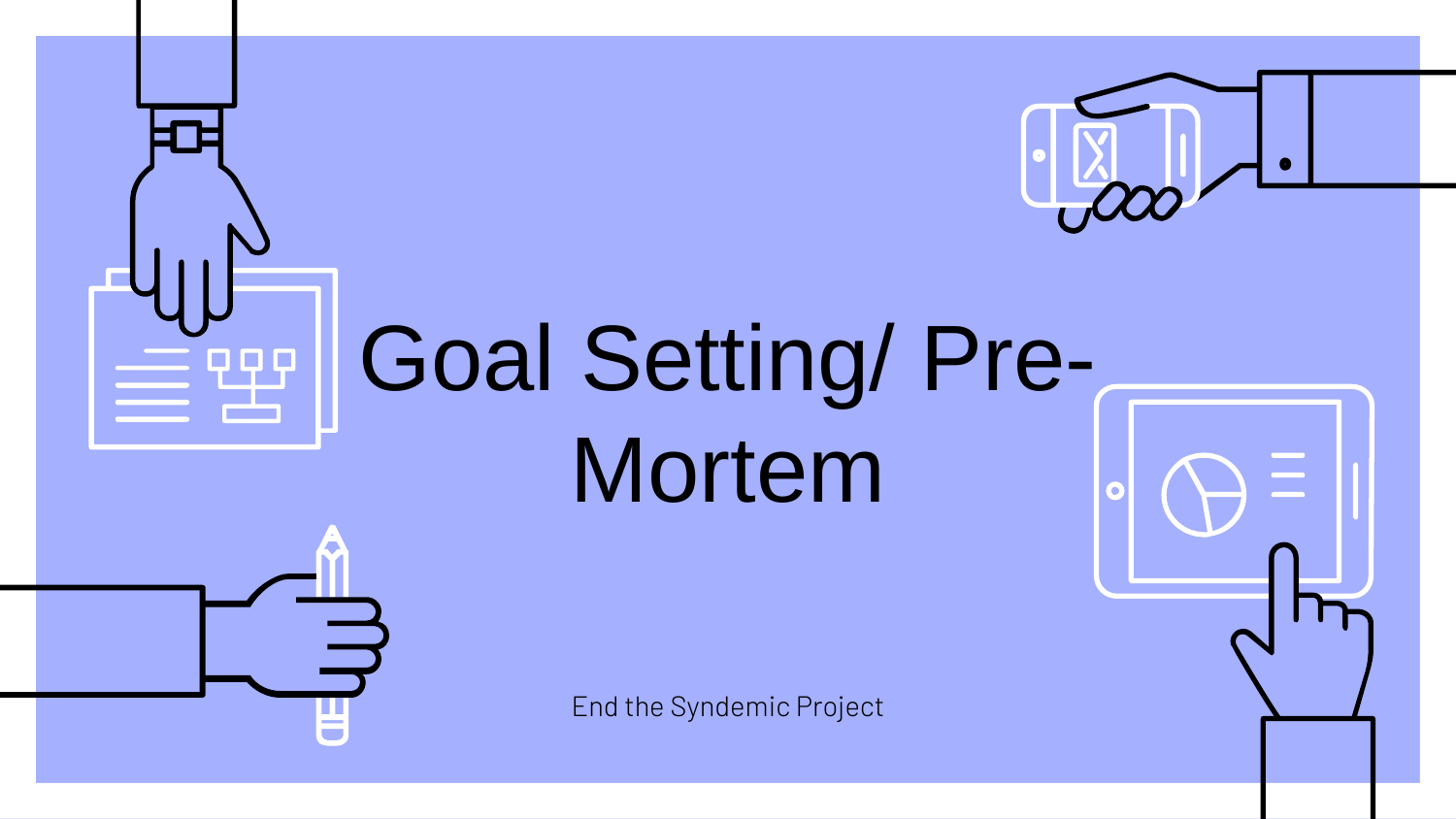

# Goal Setting/ Pre-Mortem
End the Syndemic Project